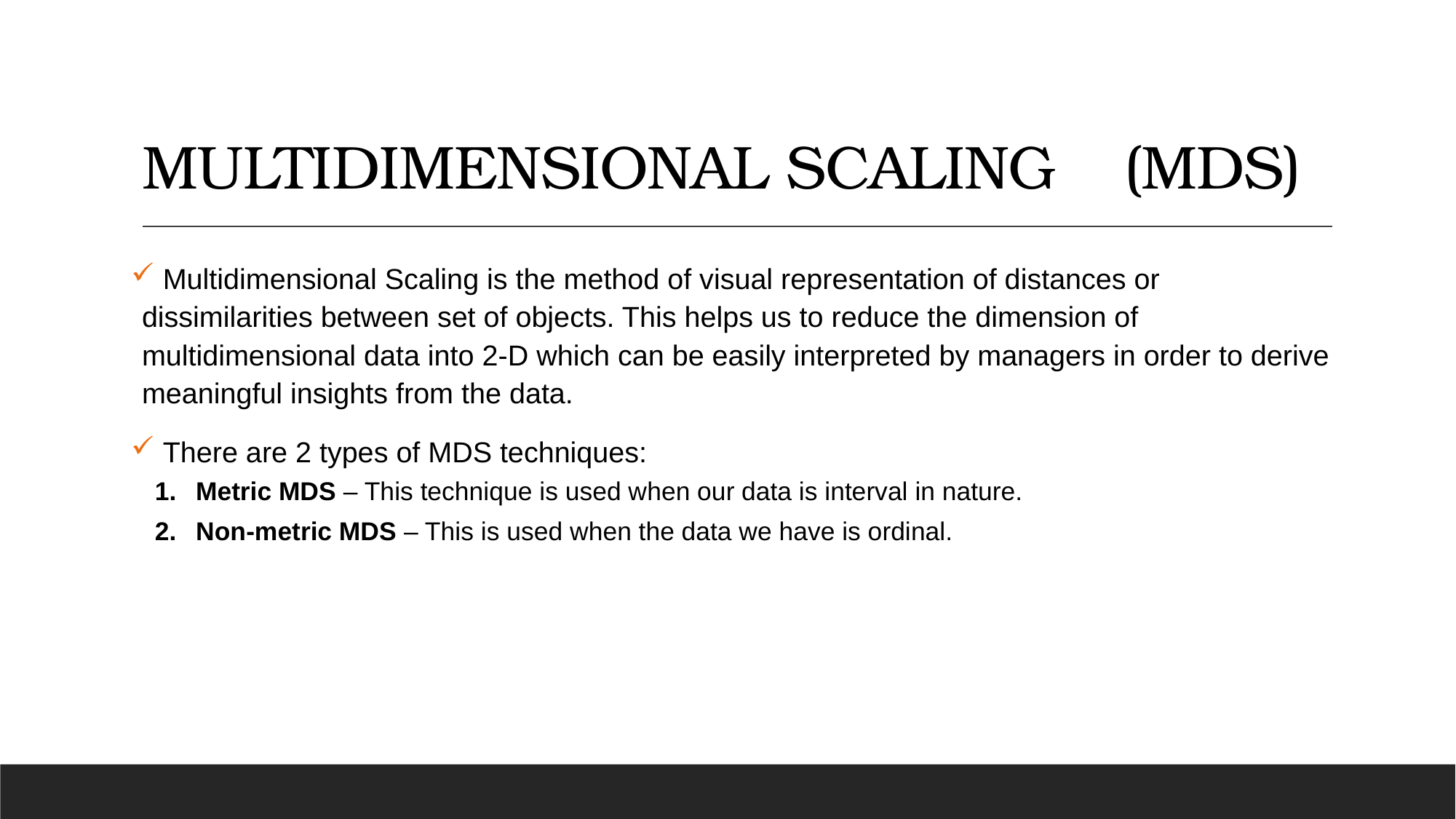

# MULTIDIMENSIONAL SCALING	(MDS)
 Multidimensional Scaling is the method of visual representation of distances or dissimilarities between set of objects. This helps us to reduce the dimension of multidimensional data into 2-D which can be easily interpreted by managers in order to derive meaningful insights from the data.
 There are 2 types of MDS techniques:
Metric MDS – This technique is used when our data is interval in nature.
Non-metric MDS – This is used when the data we have is ordinal.